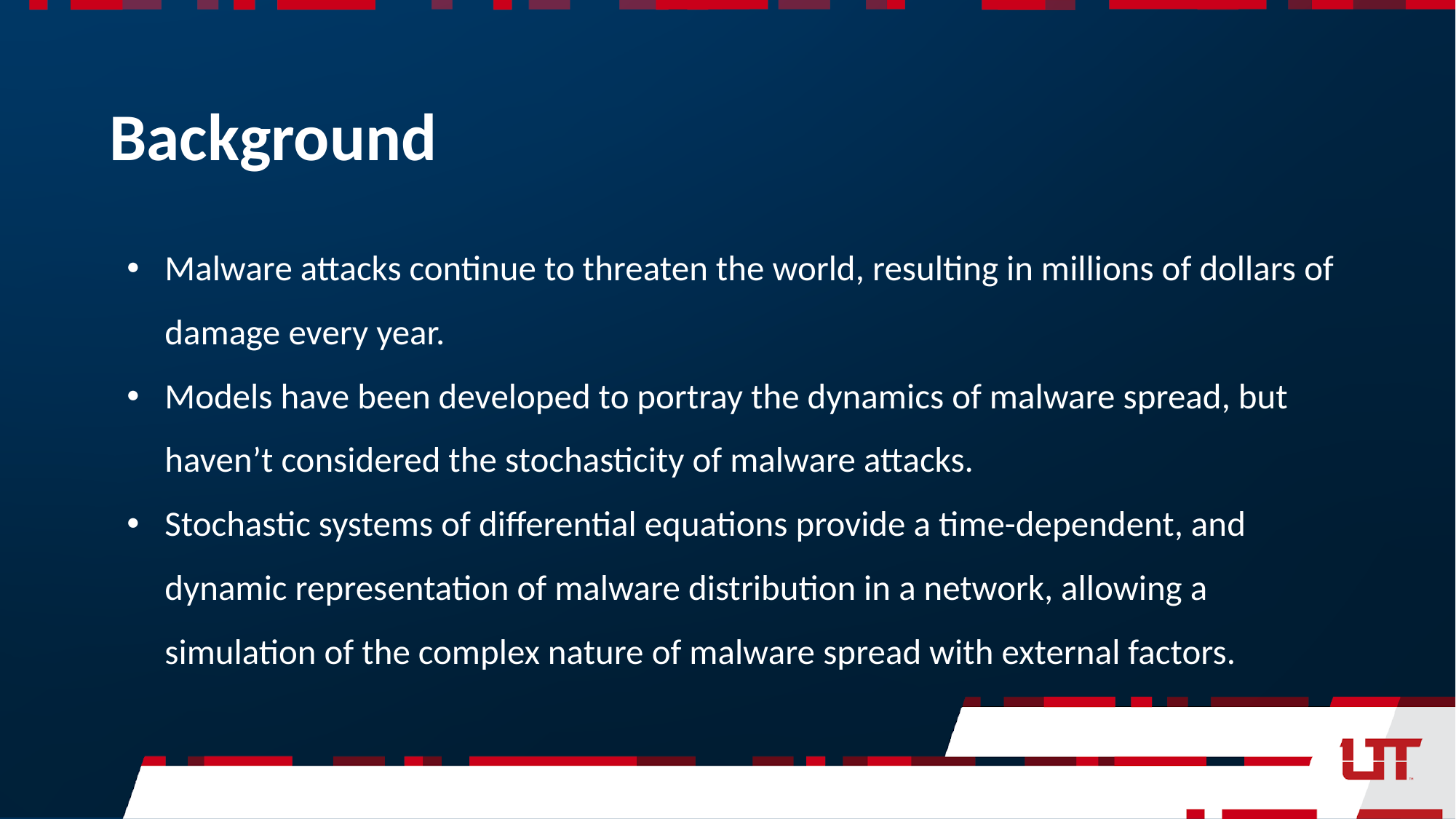

# Background
Malware attacks continue to threaten the world, resulting in millions of dollars of damage every year.
Models have been developed to portray the dynamics of malware spread, but haven’t considered the stochasticity of malware attacks.
Stochastic systems of differential equations provide a time-dependent, and dynamic representation of malware distribution in a network, allowing a simulation of the complex nature of malware spread with external factors.